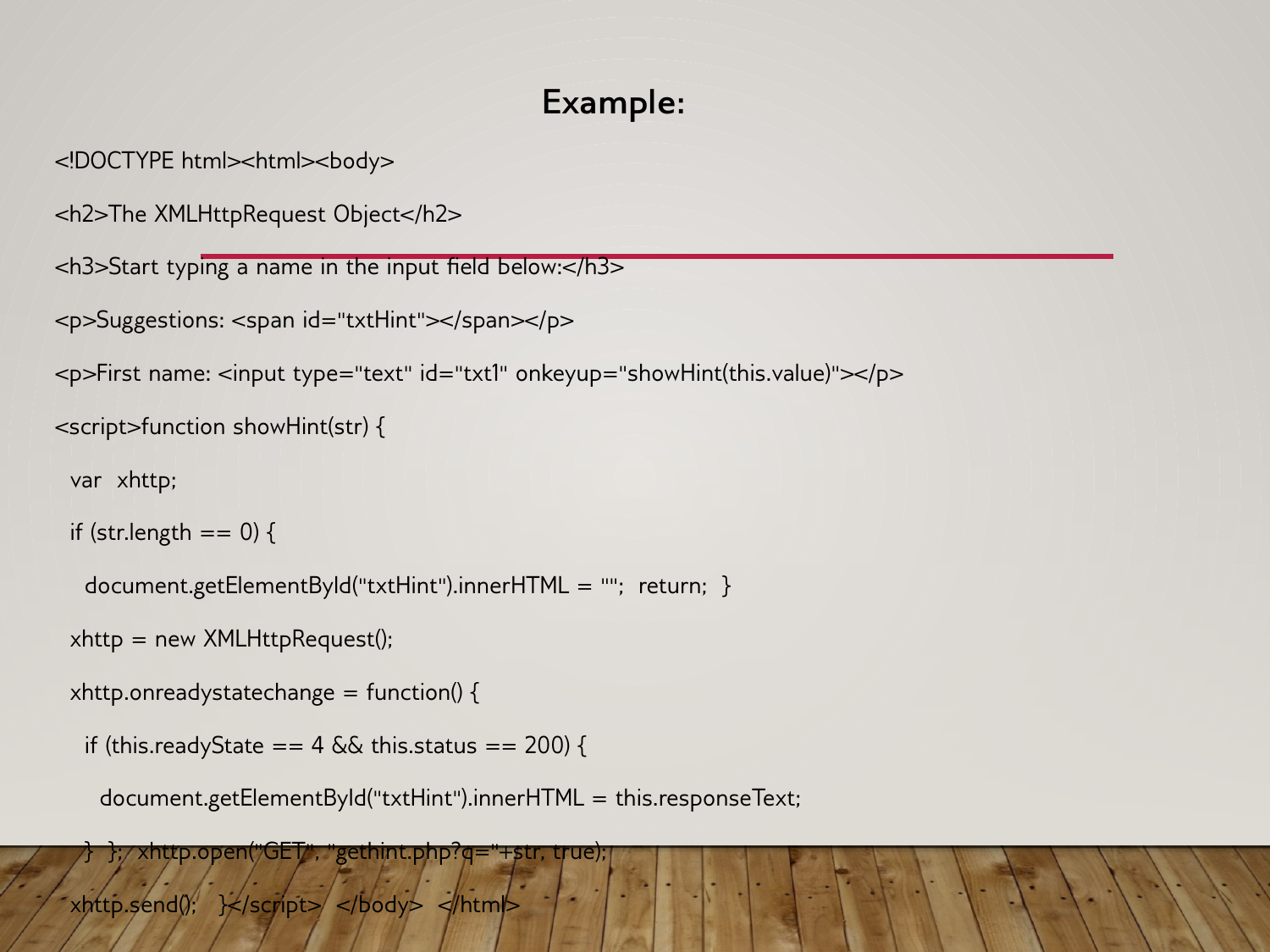

Example:
<!DOCTYPE html><html><body>
<h2>The XMLHttpRequest Object</h2>
<h3>Start typing a name in the input field below:</h3>
<p>Suggestions: <span id="txtHint"></span></p>
<p>First name: <input type="text" id="txt1" onkeyup="showHint(this.value)"></p>
<script>function showHint(str) {
  var  xhttp;
  if (str.length == 0) {
    document.getElementById("txtHint").innerHTML = "";  return;  }
  xhttp = new XMLHttpRequest();
  xhttp.onreadystatechange = function() {
    if (this.readyState == 4 && this.status == 200) {
      document.getElementById("txtHint").innerHTML = this.responseText;
    }  };  xhttp.open("GET", "gethint.php?q="+str, true);
  xhttp.send();   }</script>  </body>  </html>